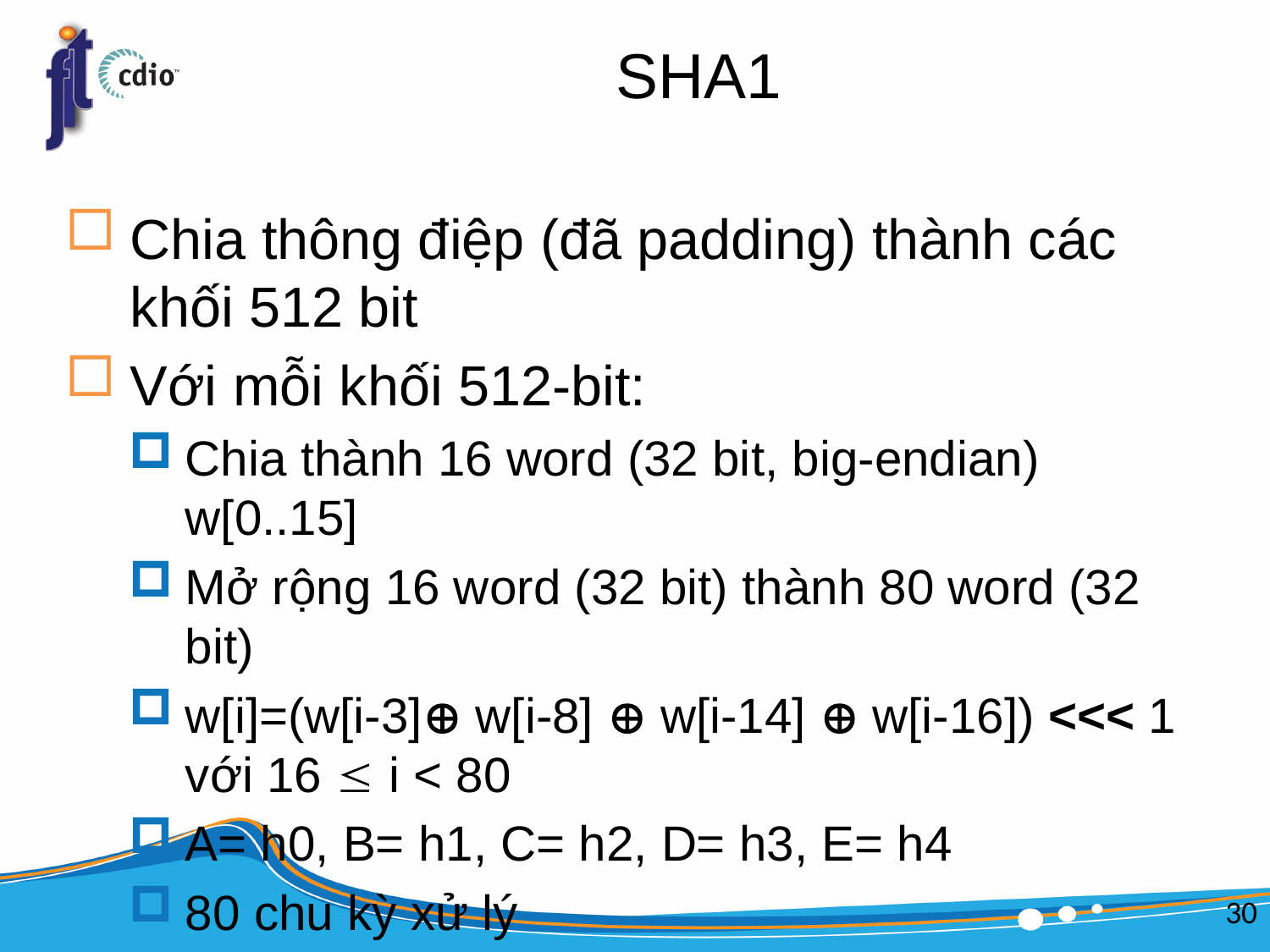

# SHA1
Chia thông điệp (đã padding) thành các khối 512 bit
Với mỗi khối 512-bit:
Chia thành 16 word (32 bit, big-endian) w[0..15]
Mở rộng 16 word (32 bit) thành 80 word (32 bit)
w[i]=(w[i-3]⊕ w[i-8] ⊕ w[i-14] ⊕ w[i-16]) <<< 1 với 16 ≤ i < 80
A= h0, B= h1, C= h2, D= h3, E= h4
80 chu kỳ xử lý
h0+=A, h1+=B, h2+=C, h3+=D, h4+=E
Kết quả:= h0 | h1 | h2 | h3 | h4
30